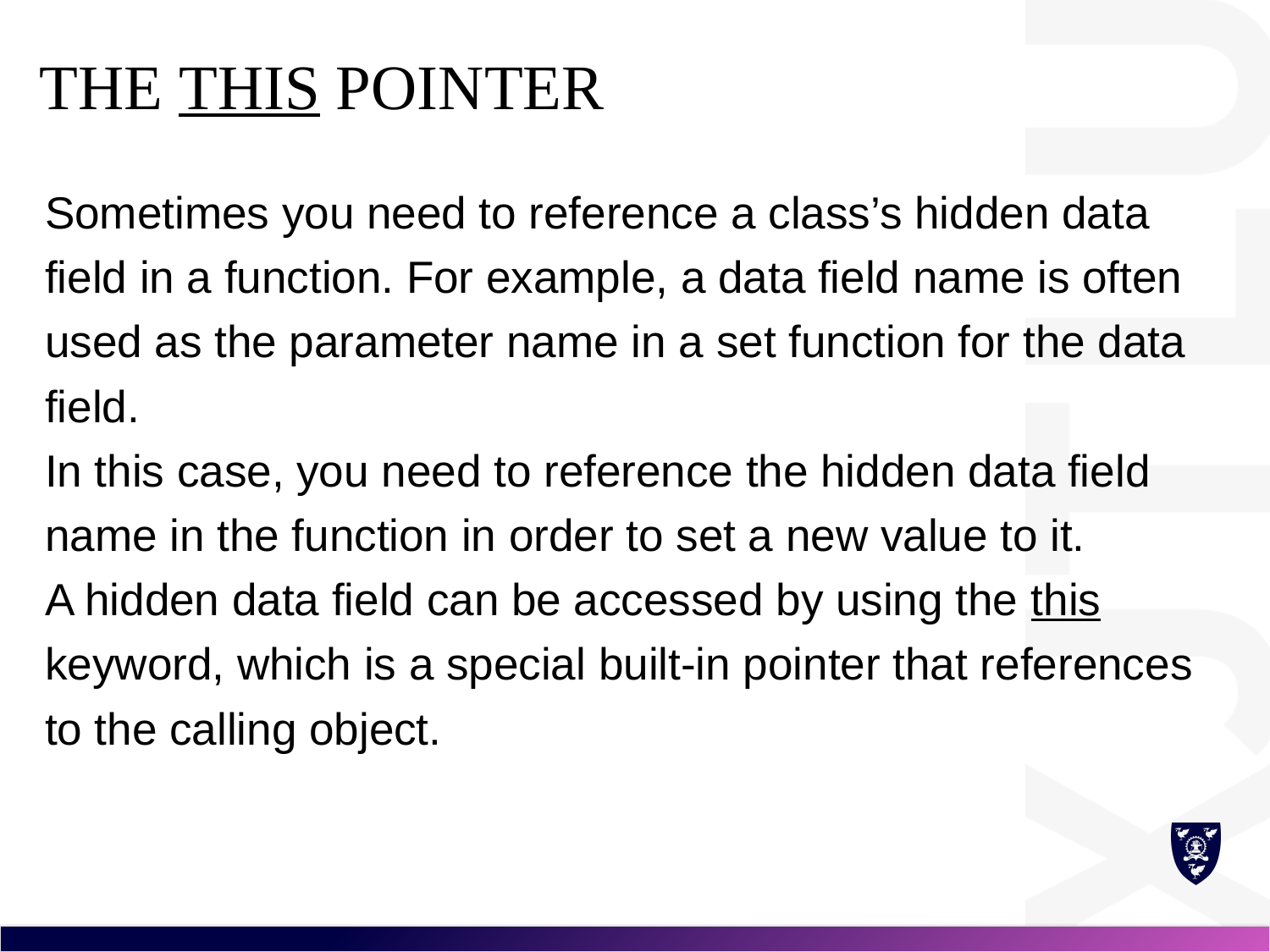

# The this Pointer
Sometimes you need to reference a class’s hidden data field in a function. For example, a data field name is often used as the parameter name in a set function for the data field.
In this case, you need to reference the hidden data field name in the function in order to set a new value to it.
A hidden data field can be accessed by using the this keyword, which is a special built-in pointer that references to the calling object.
32